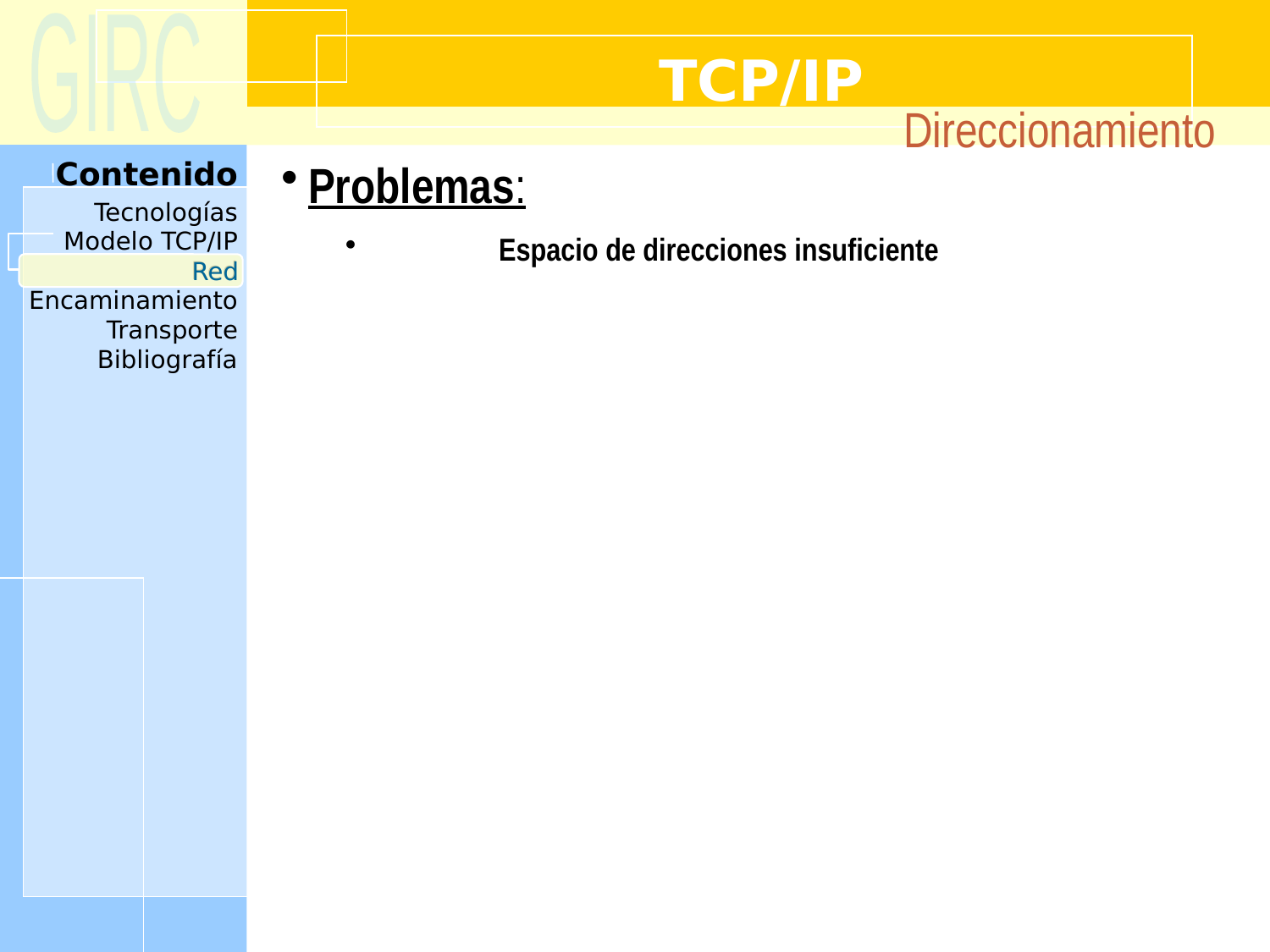

TCP/IP
Direccionamiento
Problemas:
	Espacio de direcciones insuficiente

Red